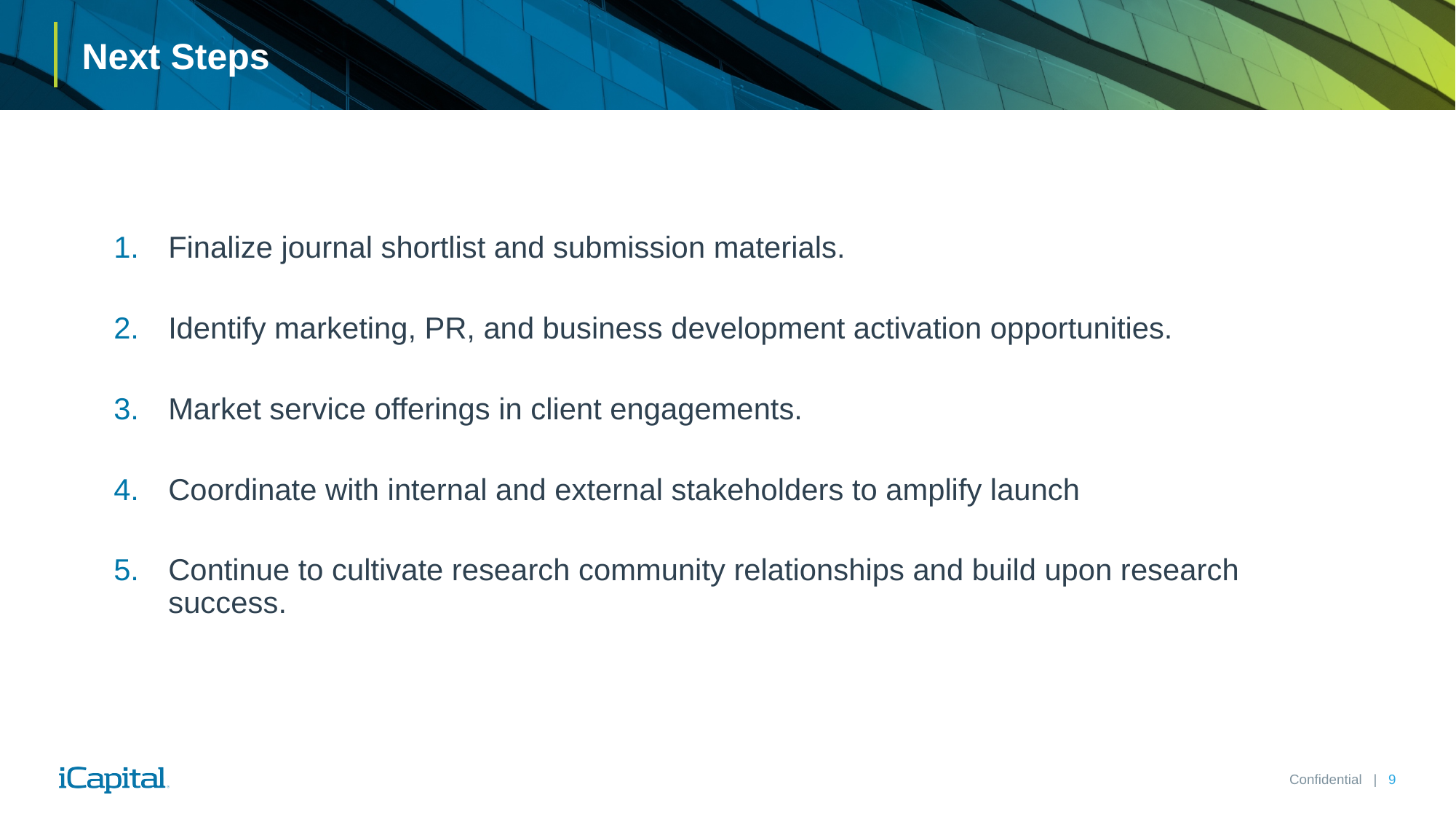

# Next Steps
Finalize journal shortlist and submission materials.

Identify marketing, PR, and business development activation opportunities.

Market service offerings in client engagements.

Coordinate with internal and external stakeholders to amplify launch

Continue to cultivate research community relationships and build upon research success.